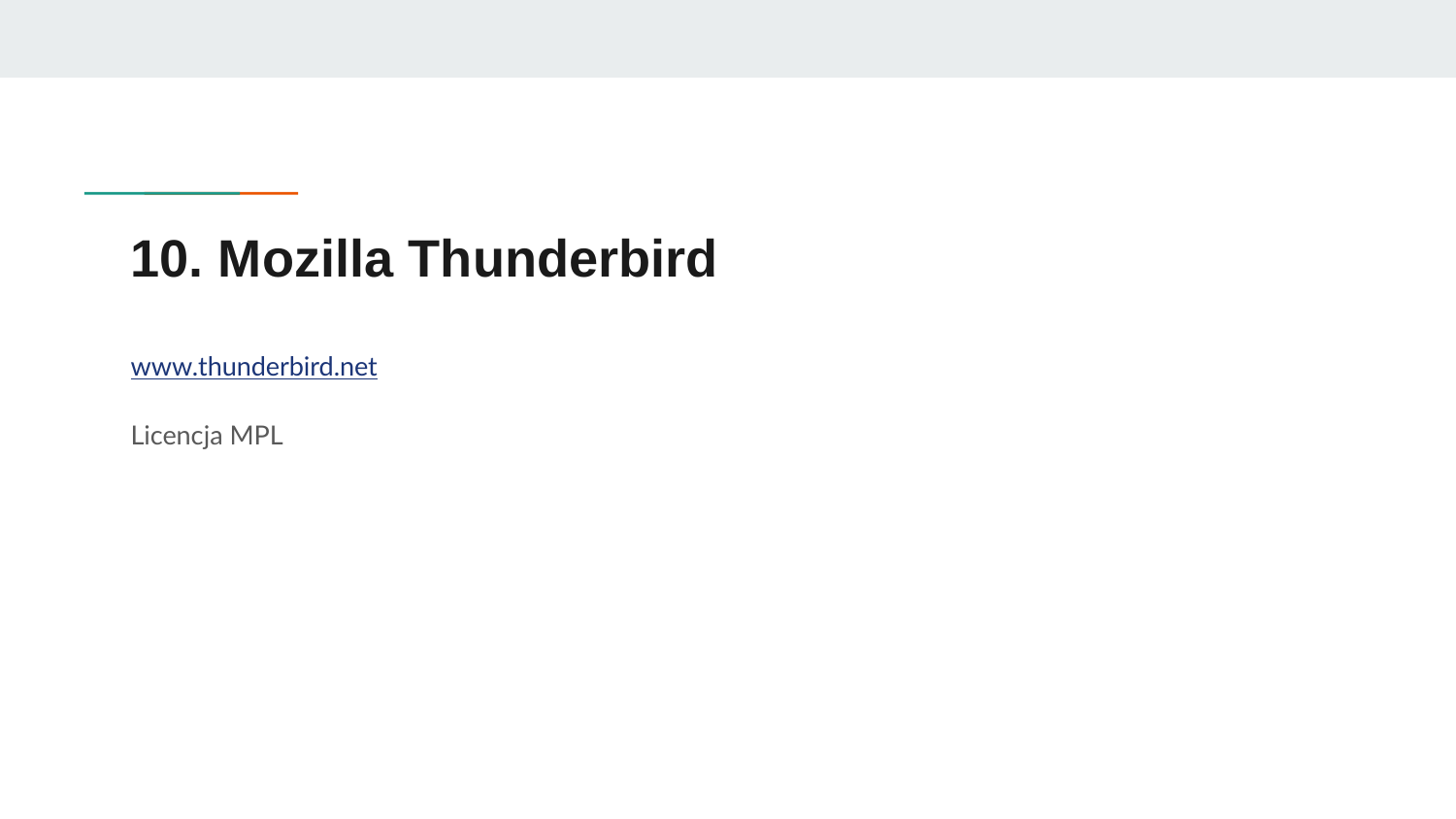

# 10. Mozilla Thunderbird
www.thunderbird.net
Licencja MPL